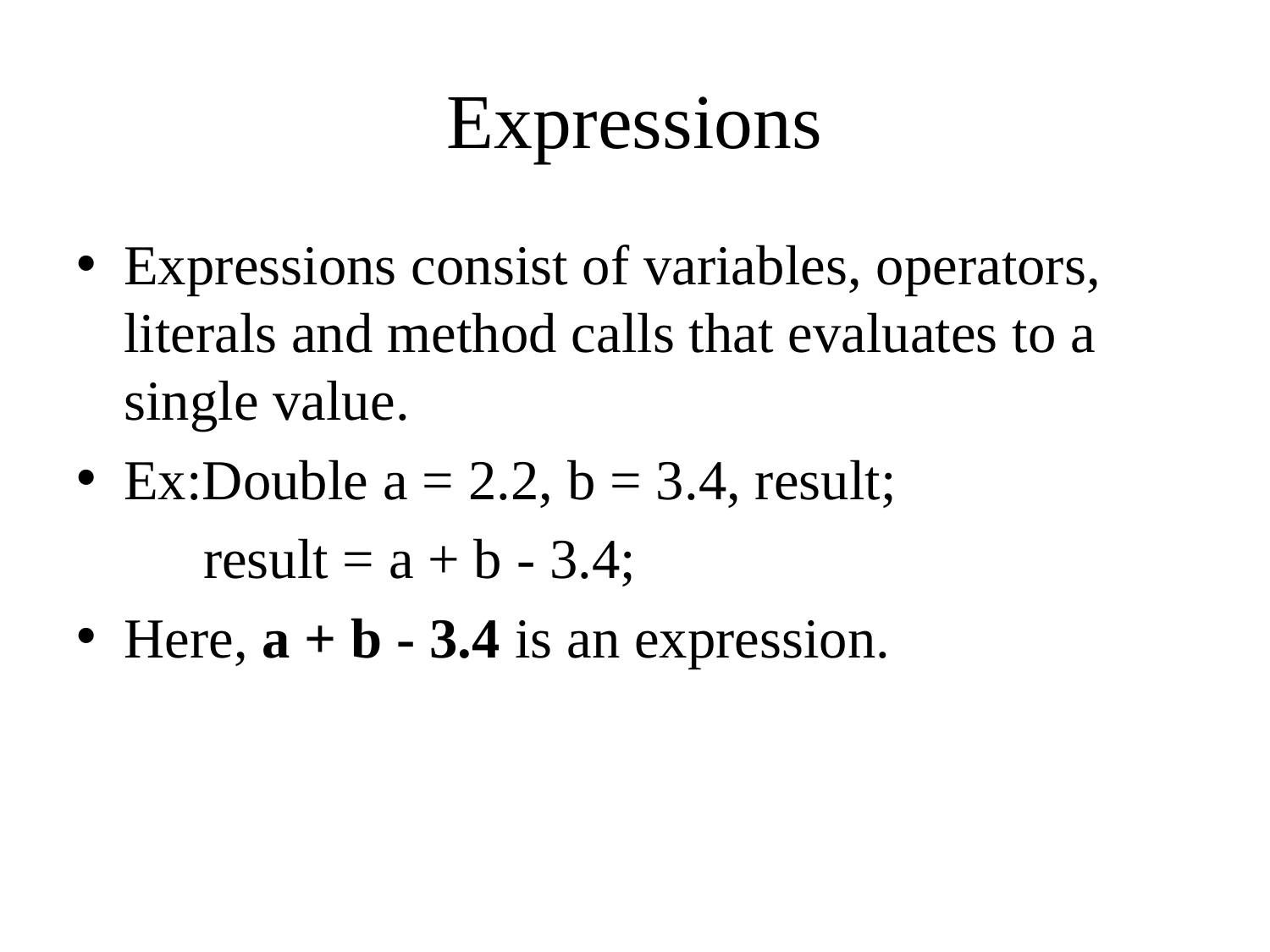

# Expressions
Expressions consist of variables, operators, literals and method calls that evaluates to a single value.
Ex:Double a = 2.2, b = 3.4, result;
	result = a + b - 3.4;
Here, a + b - 3.4 is an expression.